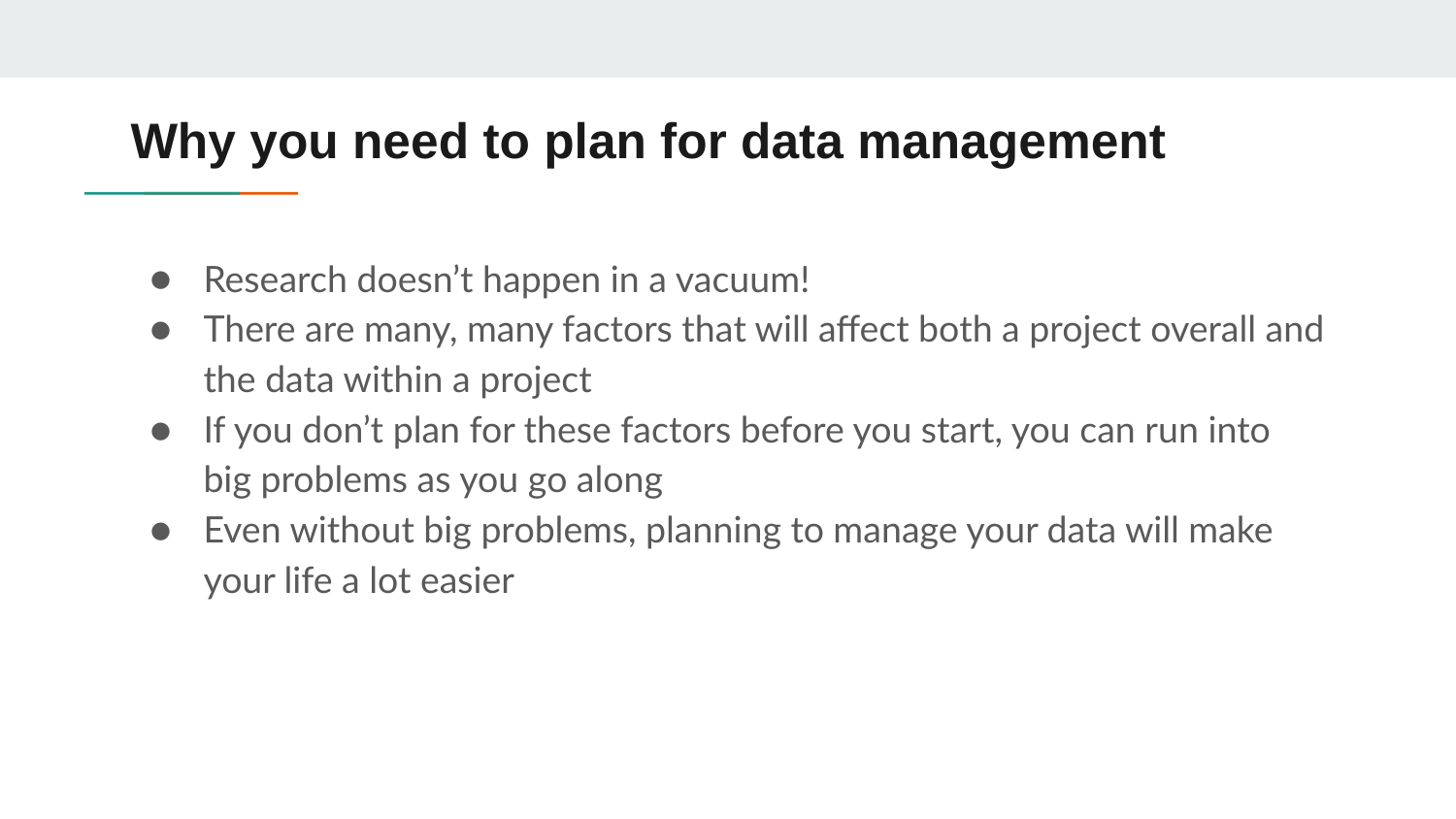

# Why you need to plan for data management
Research doesn’t happen in a vacuum!
There are many, many factors that will affect both a project overall and the data within a project
If you don’t plan for these factors before you start, you can run into big problems as you go along
Even without big problems, planning to manage your data will make your life a lot easier